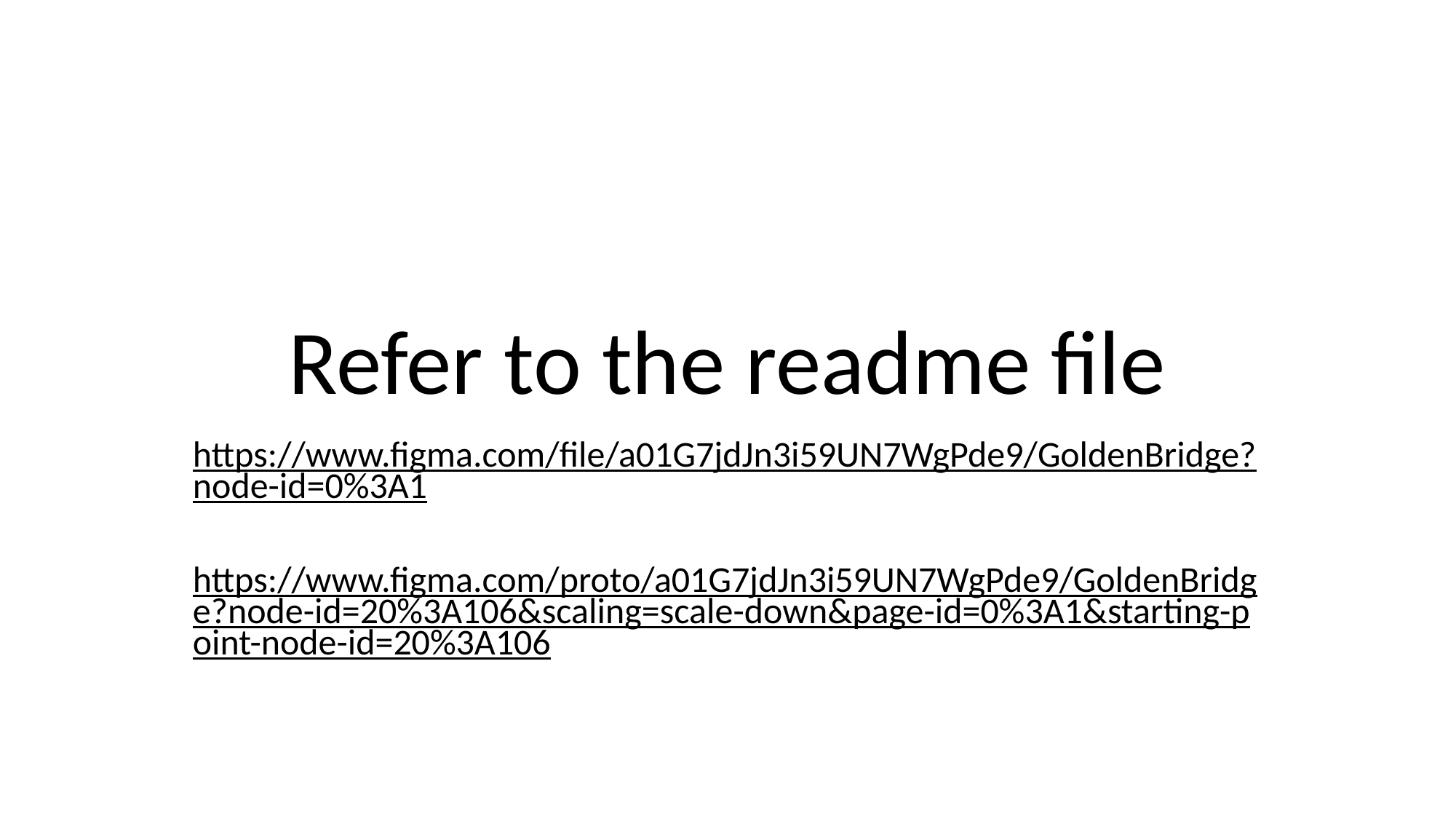

# Refer to the readme file
https://www.figma.com/file/a01G7jdJn3i59UN7WgPde9/GoldenBridge?node-id=0%3A1
https://www.figma.com/proto/a01G7jdJn3i59UN7WgPde9/GoldenBridge?node-id=20%3A106&scaling=scale-down&page-id=0%3A1&starting-point-node-id=20%3A106